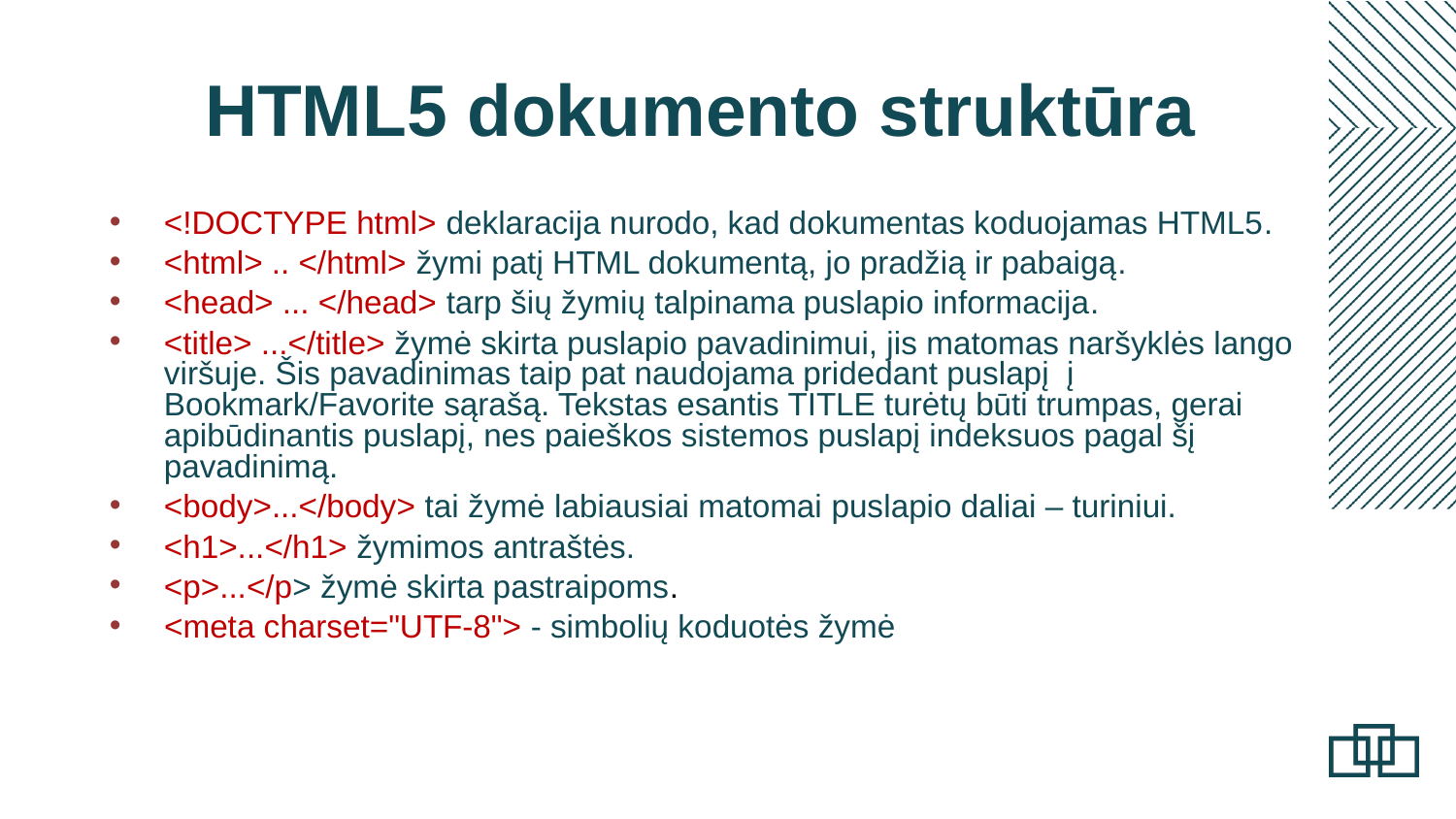

HTML5 dokumento struktūra
<!DOCTYPE html> deklaracija nurodo, kad dokumentas koduojamas HTML5.
<html> .. </html> žymi patį HTML dokumentą, jo pradžią ir pabaigą.
<head> ... </head> tarp šių žymių talpinama puslapio informacija.
<title> ...</title> žymė skirta puslapio pavadinimui, jis matomas naršyklės lango viršuje. Šis pavadinimas taip pat naudojama pridedant puslapį  į Bookmark/Favorite sąrašą. Tekstas esantis TITLE turėtų būti trumpas, gerai apibūdinantis puslapį, nes paieškos sistemos puslapį indeksuos pagal šį pavadinimą.
<body>...</body> tai žymė labiausiai matomai puslapio daliai – turiniui.
<h1>...</h1> žymimos antraštės.
<p>...</p> žymė skirta pastraipoms.
<meta charset="UTF-8"> - simbolių koduotės žymė